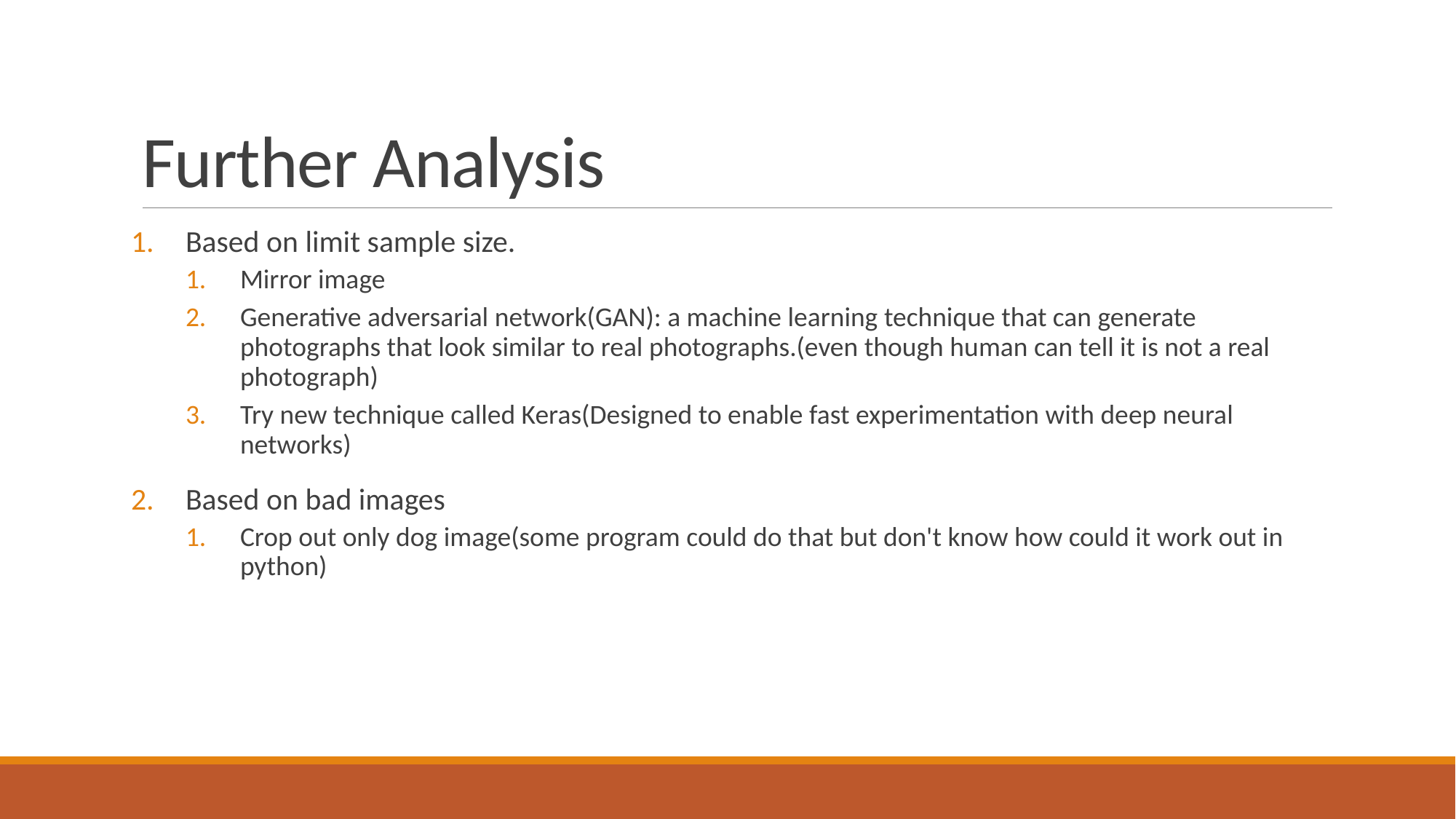

# Further Analysis
Based on limit sample size.
Mirror image
Generative adversarial network(GAN): a machine learning technique that can generate photographs that look similar to real photographs.(even though human can tell it is not a real photograph)
Try new technique called Keras(Designed to enable fast experimentation with deep neural networks)
Based on bad images
Crop out only dog image(some program could do that but don't know how could it work out in python)
13